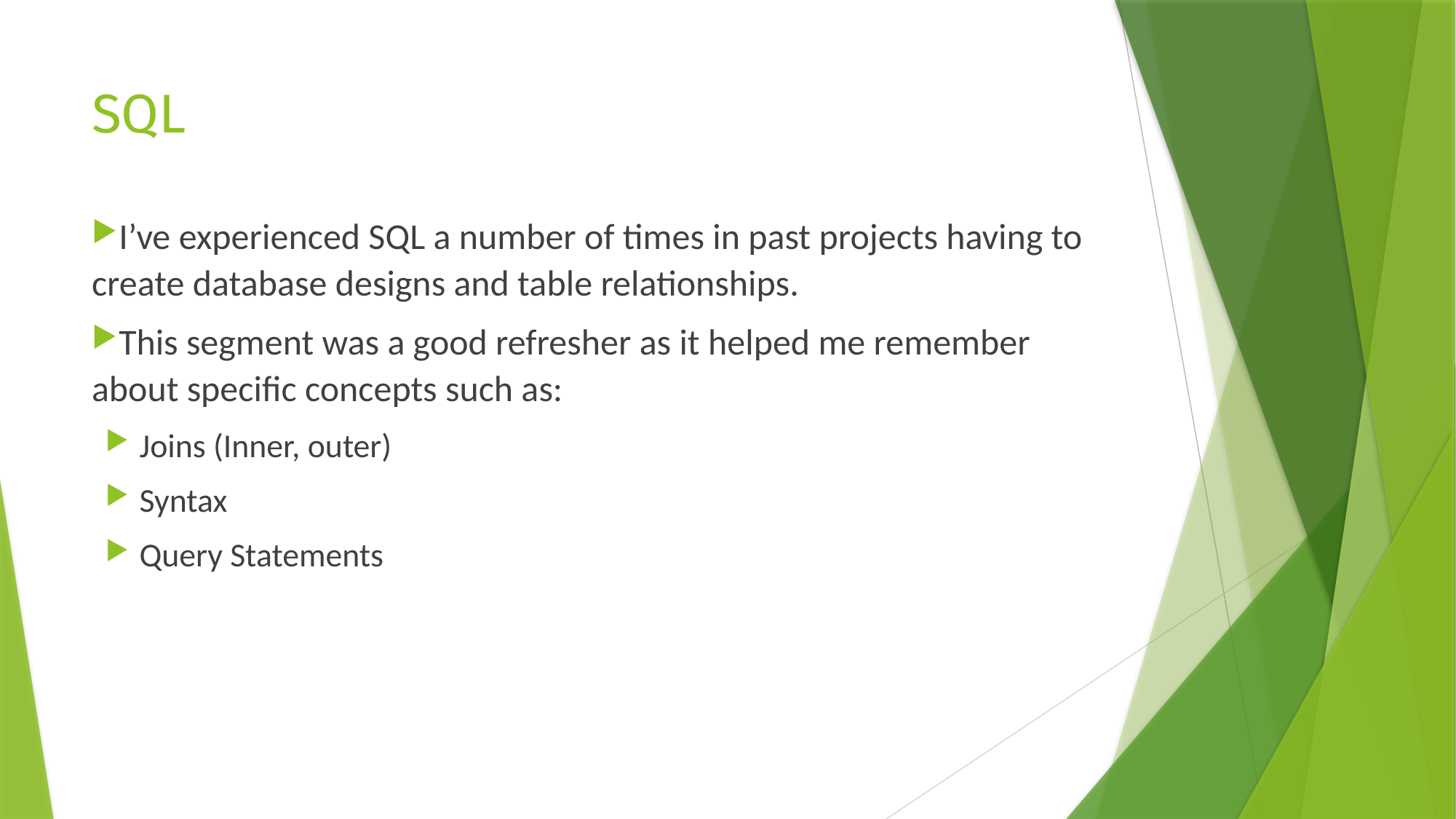

# SQL
I’ve experienced SQL a number of times in past projects having to create database designs and table relationships.
This segment was a good refresher as it helped me remember about specific concepts such as:
Joins (Inner, outer)
Syntax
Query Statements